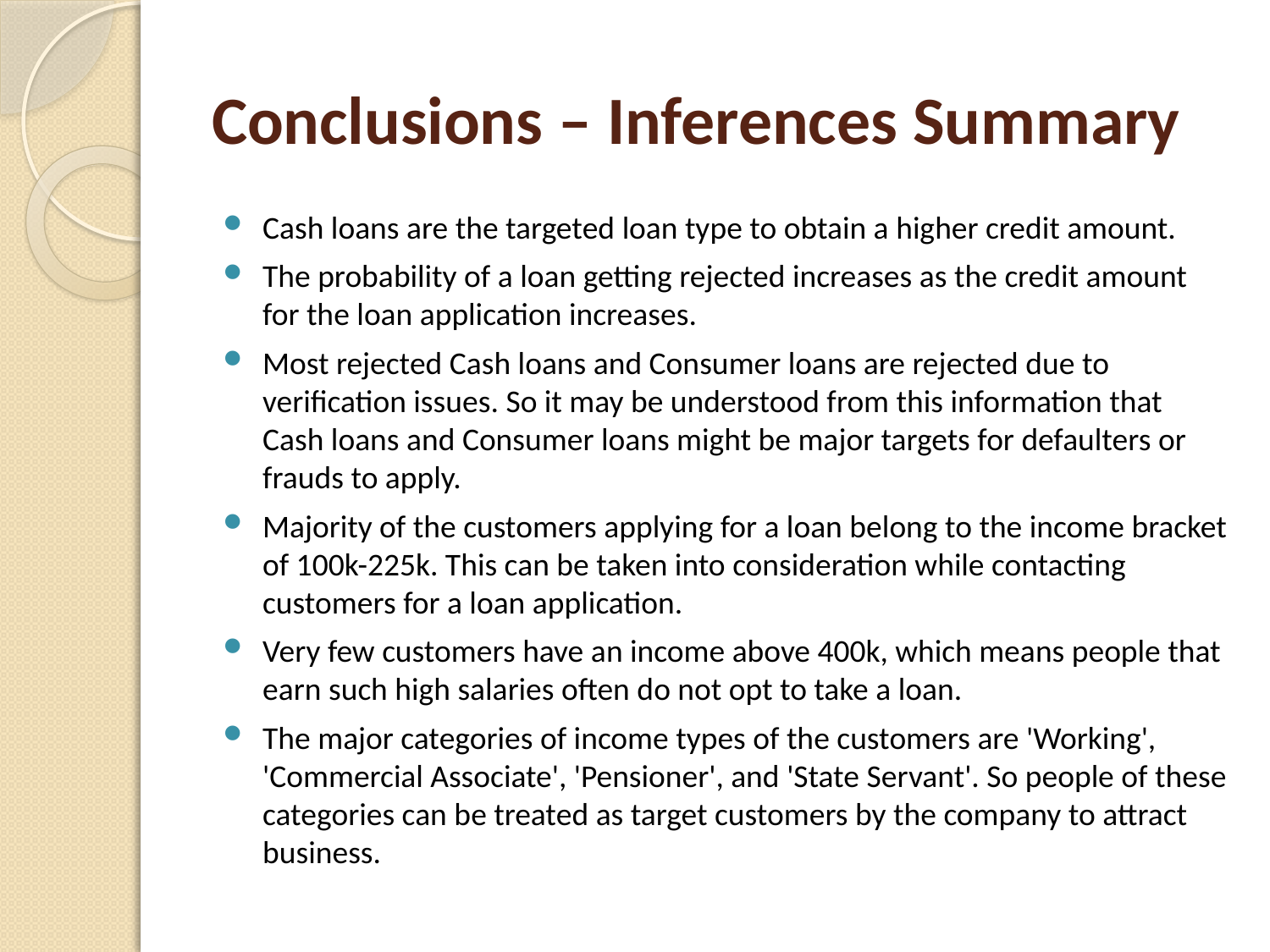

# Conclusions – Inferences Summary
Cash loans are the targeted loan type to obtain a higher credit amount.
The probability of a loan getting rejected increases as the credit amount for the loan application increases.
Most rejected Cash loans and Consumer loans are rejected due to verification issues. So it may be understood from this information that Cash loans and Consumer loans might be major targets for defaulters or frauds to apply.
Majority of the customers applying for a loan belong to the income bracket of 100k-225k. This can be taken into consideration while contacting customers for a loan application.
Very few customers have an income above 400k, which means people that earn such high salaries often do not opt to take a loan.
The major categories of income types of the customers are 'Working', 'Commercial Associate', 'Pensioner', and 'State Servant'. So people of these categories can be treated as target customers by the company to attract business.